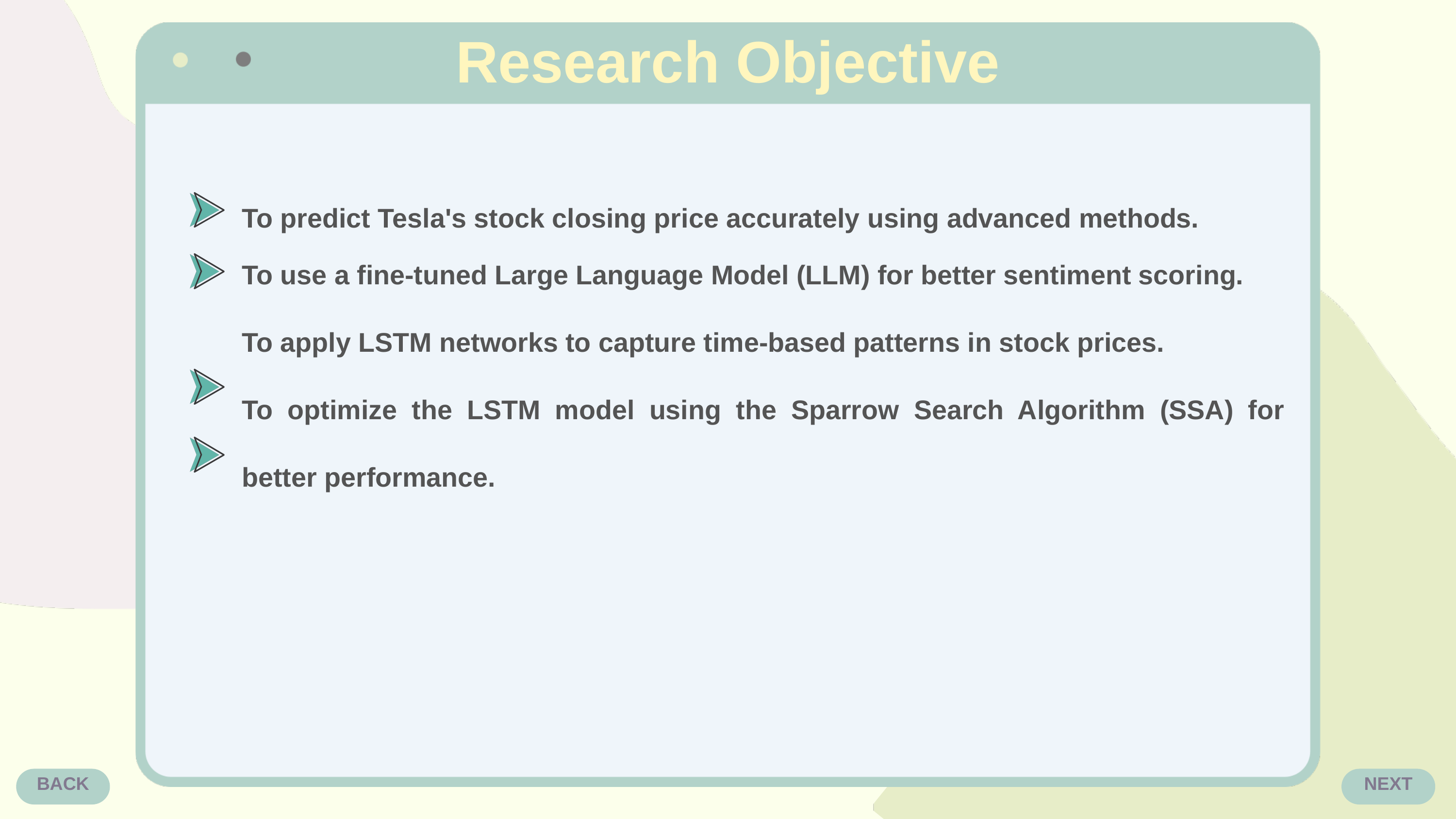

Research Objective

To predict Tesla's stock closing price accurately using advanced methods.
To use a fine-tuned Large Language Model (LLM) for better sentiment scoring.
To apply LSTM networks to capture time-based patterns in stock prices.
To optimize the LSTM model using the Sparrow Search Algorithm (SSA) for better performance.

BACK

NEXT